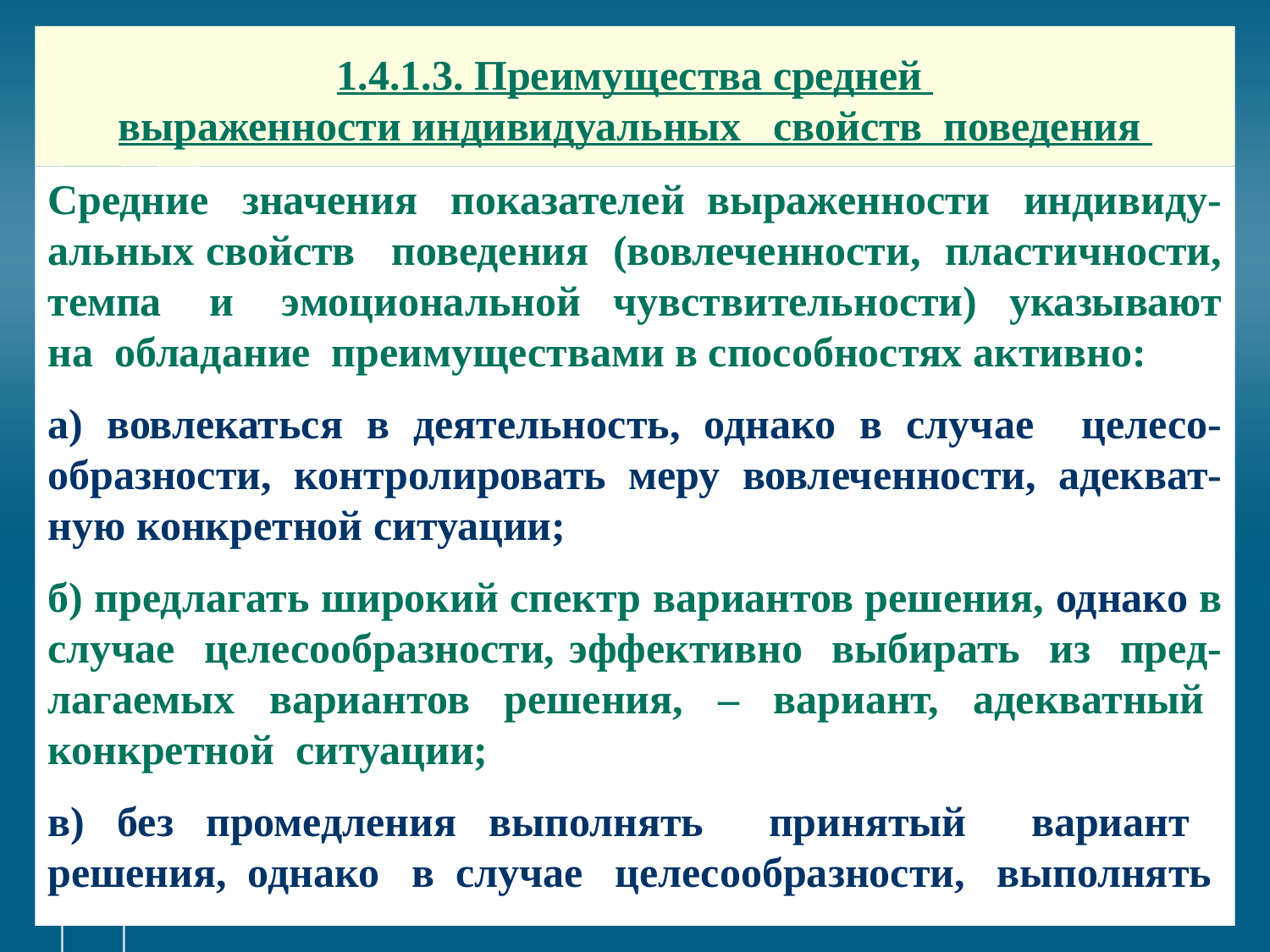

# 1.4.1.3. Преимущества средней выраженности индивидуальных   свойств  поведения
Средние   значения   показателей  выраженности   индивиду-альных свойств   поведения  (вовлеченности,  пластичности, темпа   и   эмоциональной  чувствительности)  указывают на  обладание  преимуществами в способностях активно:
а) вовлекаться в деятельность, однако в случае  целесо-образности, контролировать меру вовлеченности, адекват-ную конкретной ситуации;
б) предлагать широкий спектр вариантов решения, однако в случае  целесообразности, эффективно  выбирать  из  пред-лагаемых  вариантов  решения,  –  вариант,  адекватный  конкретной  ситуации;
в) без промедления выполнять  принятый  вариант  решения,  однако   в  случае   целесообразности,   выполнять